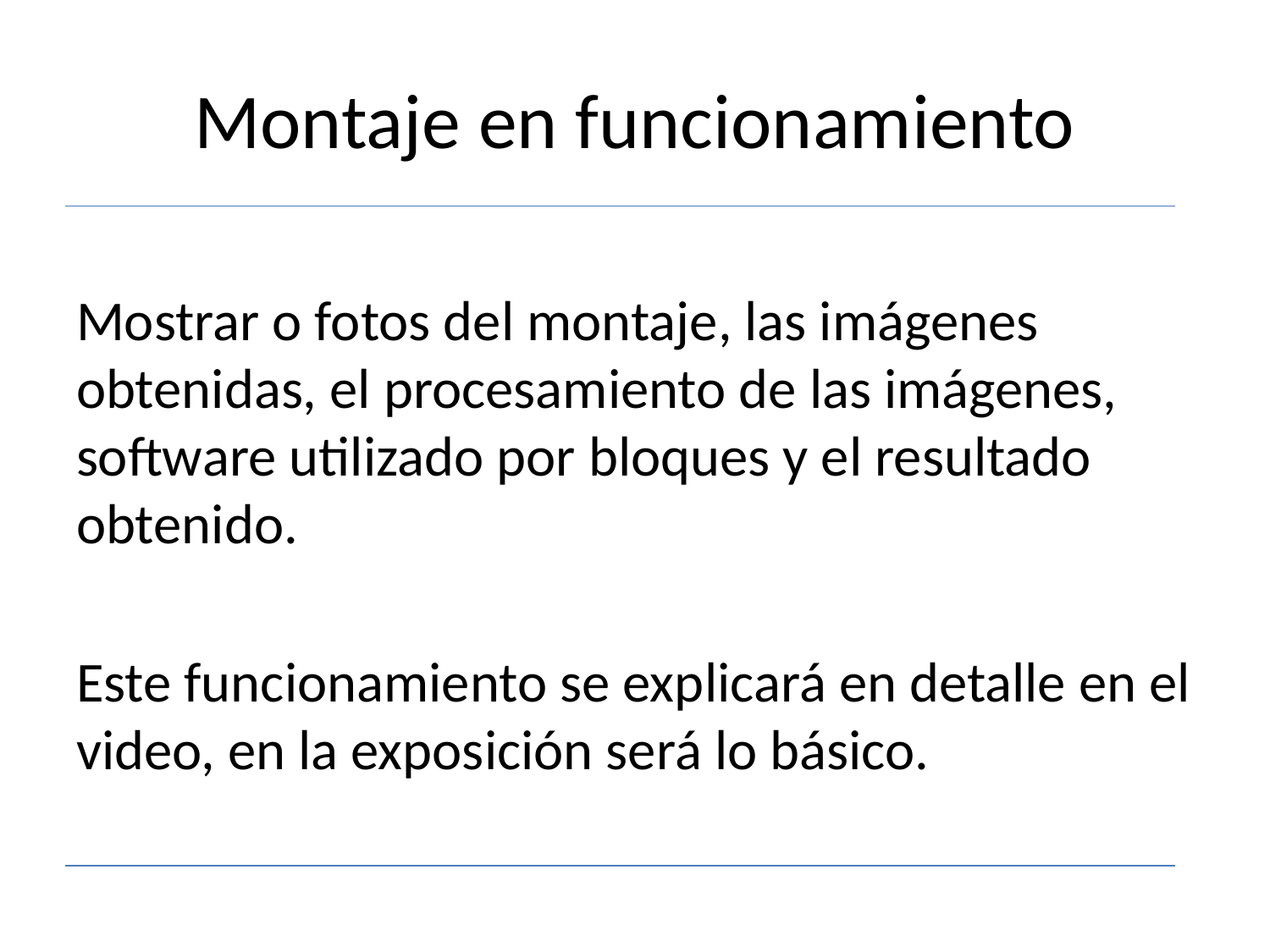

# Montaje en funcionamiento
Mostrar o fotos del montaje, las imágenes obtenidas, el procesamiento de las imágenes, software utilizado por bloques y el resultado obtenido.

Este funcionamiento se explicará en detalle en el video, en la exposición será lo básico.